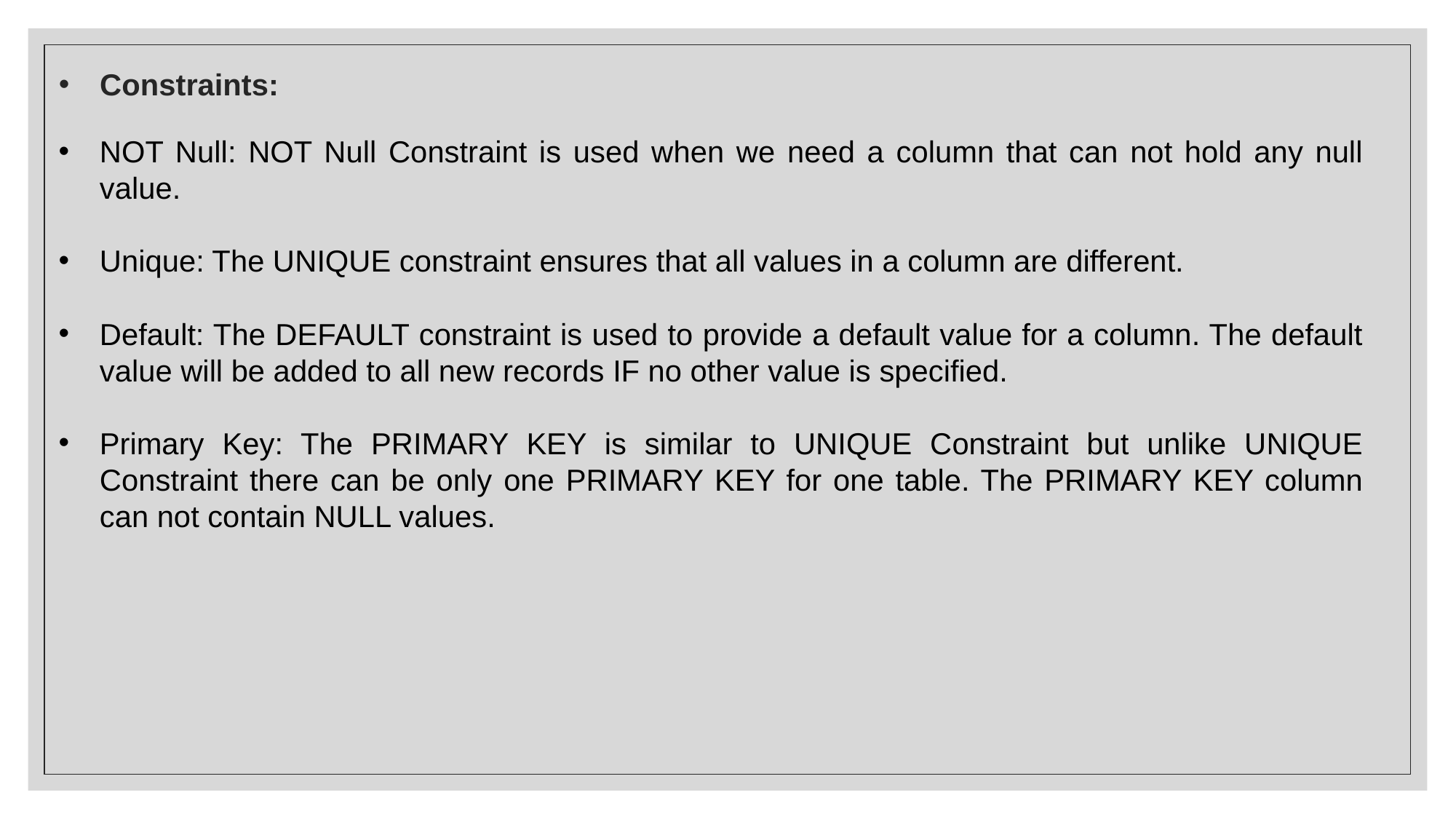

# Constraints:
NOT Null: NOT Null Constraint is used when we need a column that can not hold any null value.

Unique: The UNIQUE constraint ensures that all values in a column are different.

Default: The DEFAULT constraint is used to provide a default value for a column. The default value will be added to all new records IF no other value is specified.

Primary Key: The PRIMARY KEY is similar to UNIQUE Constraint but unlike UNIQUE Constraint there can be only one PRIMARY KEY for one table. The PRIMARY KEY column can not contain NULL values.